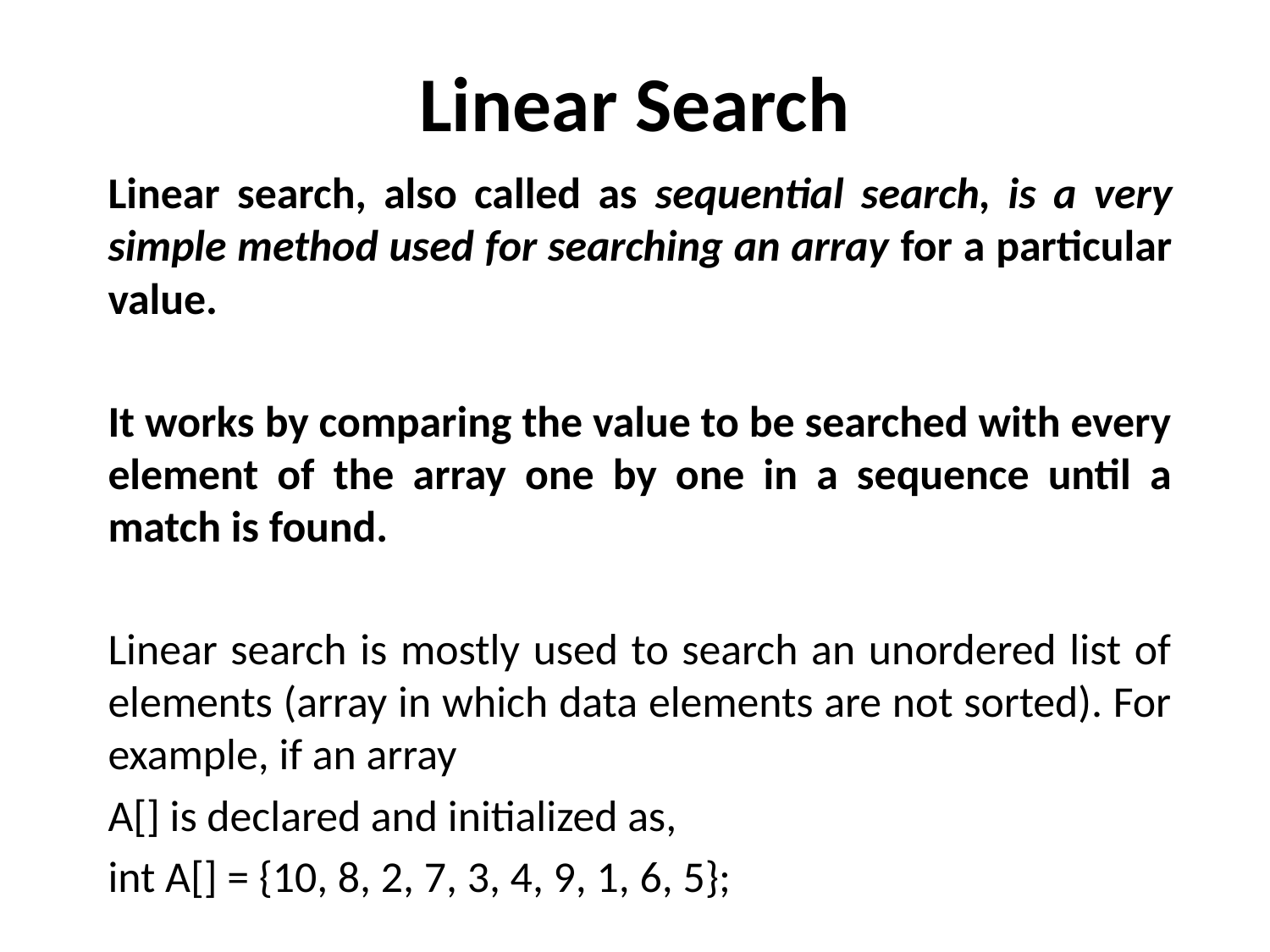

# Linear Search
Linear search, also called as sequential search, is a very simple method used for searching an array for a particular value.

It works by comparing the value to be searched with every element of the array one by one in a sequence until a match is found.

Linear search is mostly used to search an unordered list of elements (array in which data elements are not sorted). For example, if an array
A[] is declared and initialized as,
int A[] = {10, 8, 2, 7, 3, 4, 9, 1, 6, 5};